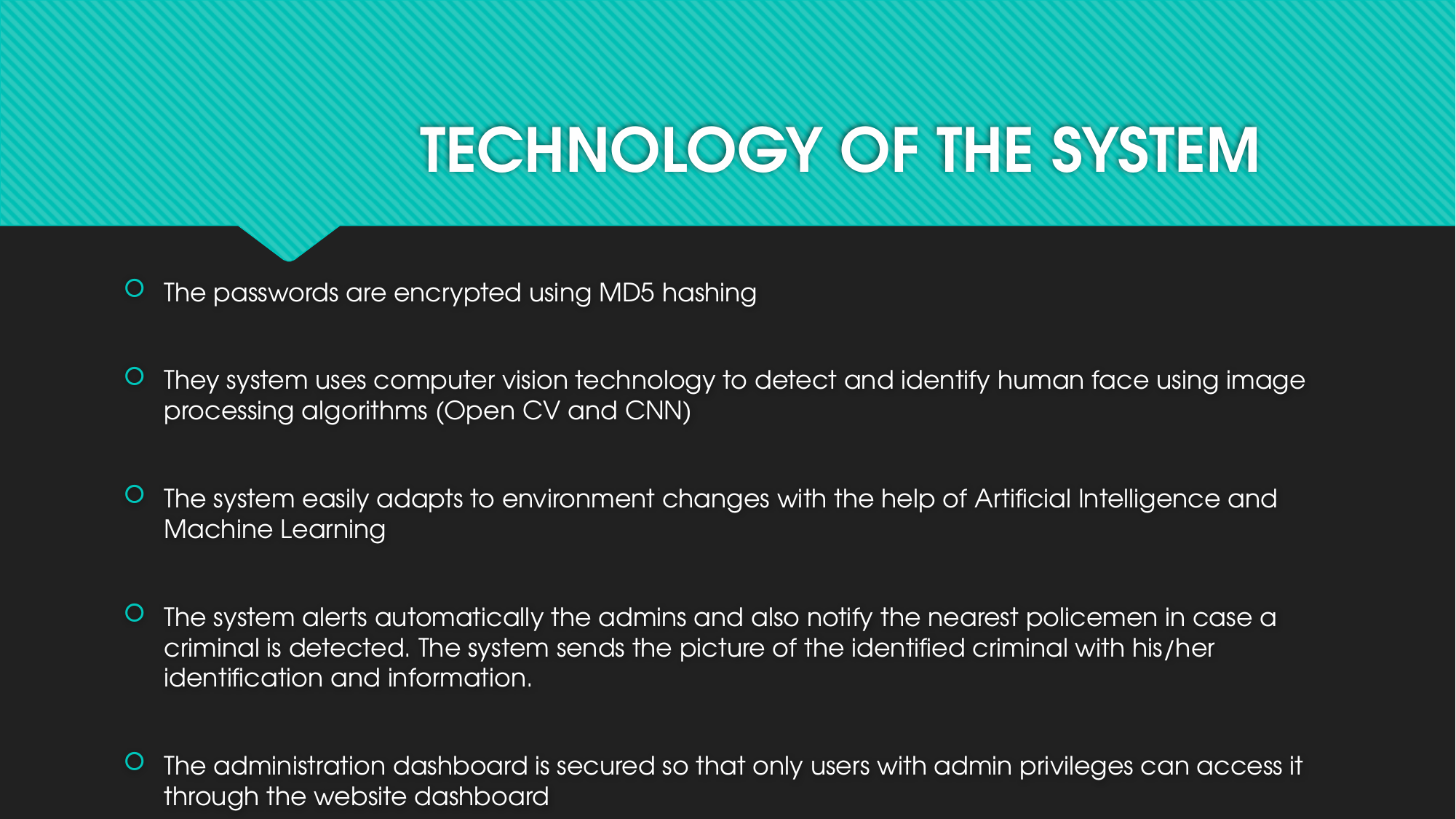

# TECHNOLOGY OF THE SYSTEM
The passwords are encrypted using MD5 hashing

They system uses computer vision technology to detect and identify human face using image processing algorithms (Open CV and CNN)

The system easily adapts to environment changes with the help of Artificial Intelligence and Machine Learning

The system alerts automatically the admins and also notify the nearest policemen in case a criminal is detected. The system sends the picture of the identified criminal with his/her identification and information.

The administration dashboard is secured so that only users with admin privileges can access it through the website dashboard